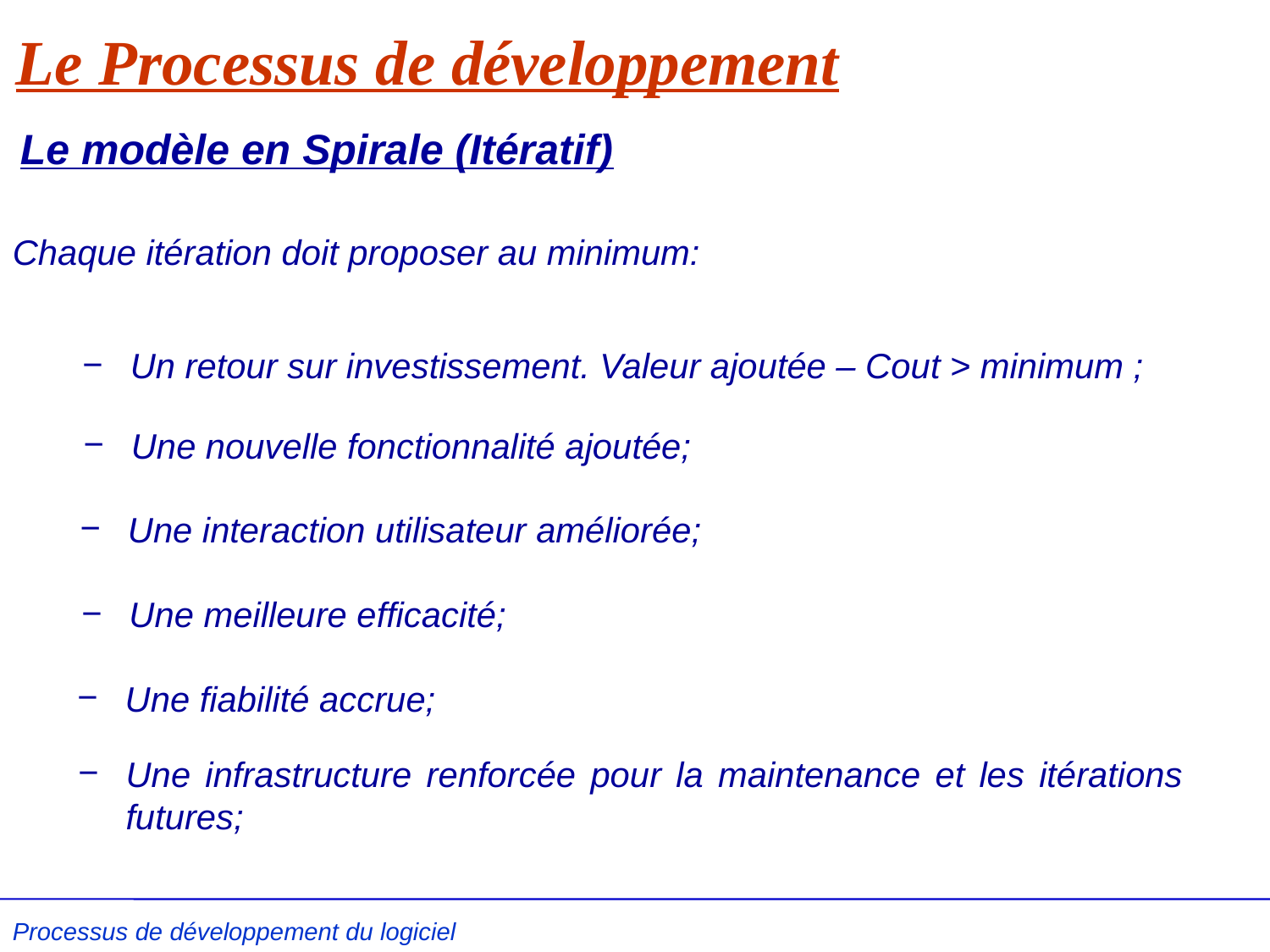

# Le Processus de développement
Le modèle en Spirale (Itératif)
Chaque itération doit proposer au minimum:
Un retour sur investissement. Valeur ajoutée – Cout > minimum ;
Une nouvelle fonctionnalité ajoutée;
Une interaction utilisateur améliorée;
Une meilleure efficacité;
Une fiabilité accrue;
Une infrastructure renforcée pour la maintenance et les itérations futures;

Processus de développement du logiciel                                                                                                            L .Kzaz